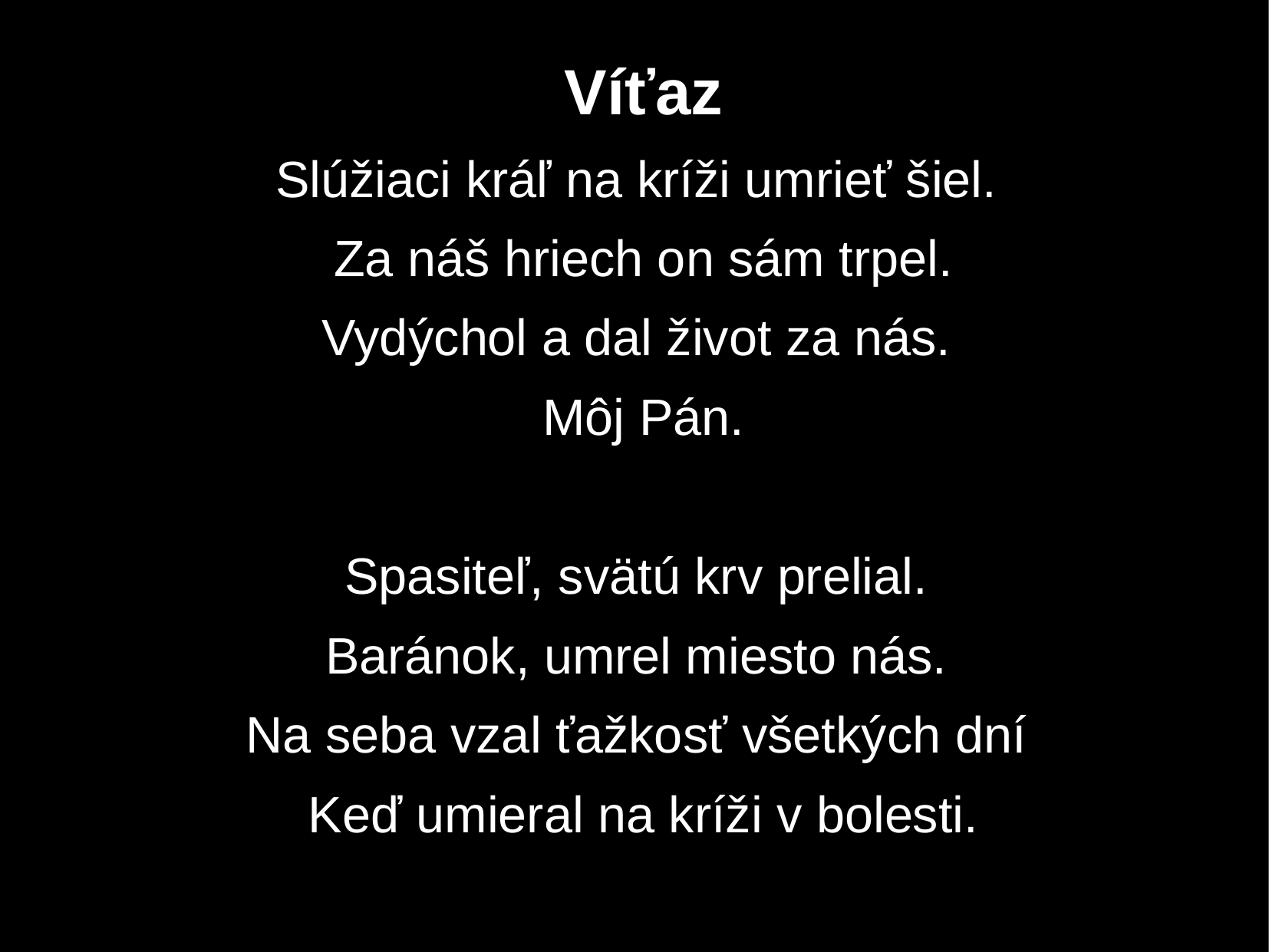

Víťaz
Slúžiaci kráľ na kríži umrieť šiel.
Za náš hriech on sám trpel.
Vydýchol a dal život za nás.
Môj Pán.

Spasiteľ, svätú krv prelial.
Baránok, umrel miesto nás.
Na seba vzal ťažkosť všetkých dní
Keď umieral na kríži v bolesti.